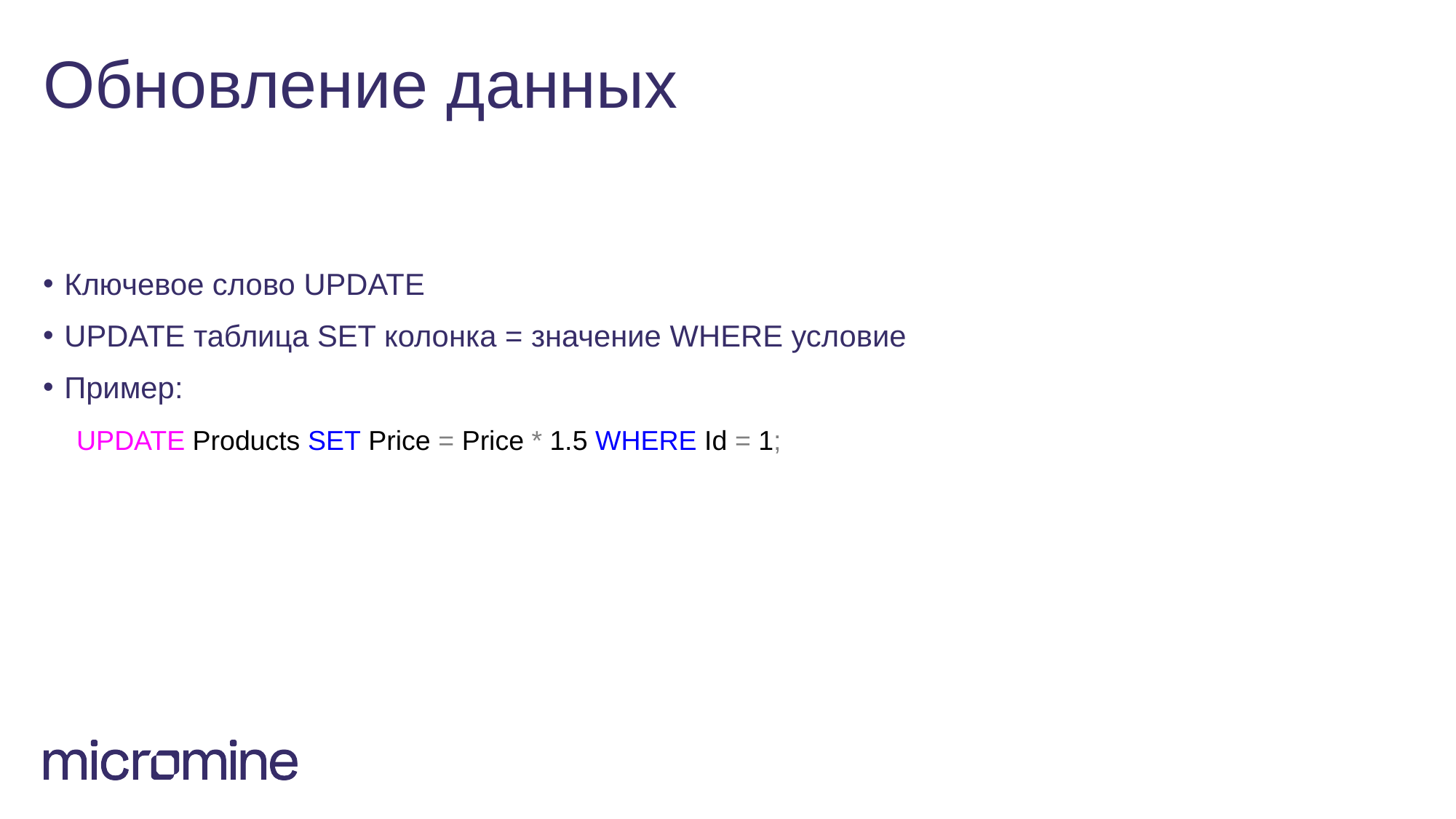

# Обновление данных

Ключевое слово UPDATE
UPDATE таблица SET колонка = значение WHERE условие
Пример:
    UPDATE Products SET Price = Price * 1.5 WHERE Id = 1;